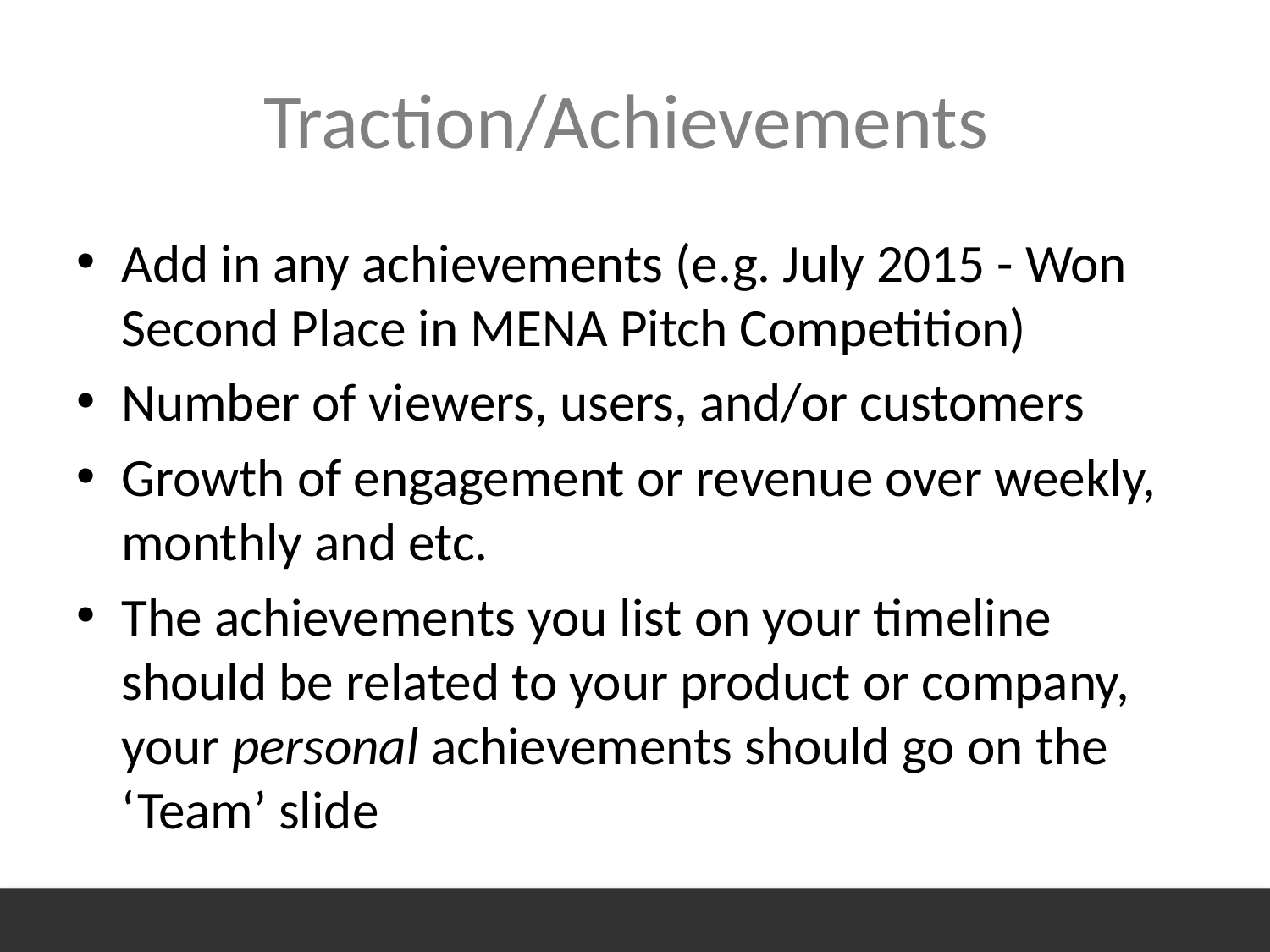

# Traction/Achievements
Add in any achievements (e.g. July 2015 - Won Second Place in MENA Pitch Competition)
Number of viewers, users, and/or customers
Growth of engagement or revenue over weekly, monthly and etc.
The achievements you list on your timeline should be related to your product or company, your personal achievements should go on the ‘Team’ slide